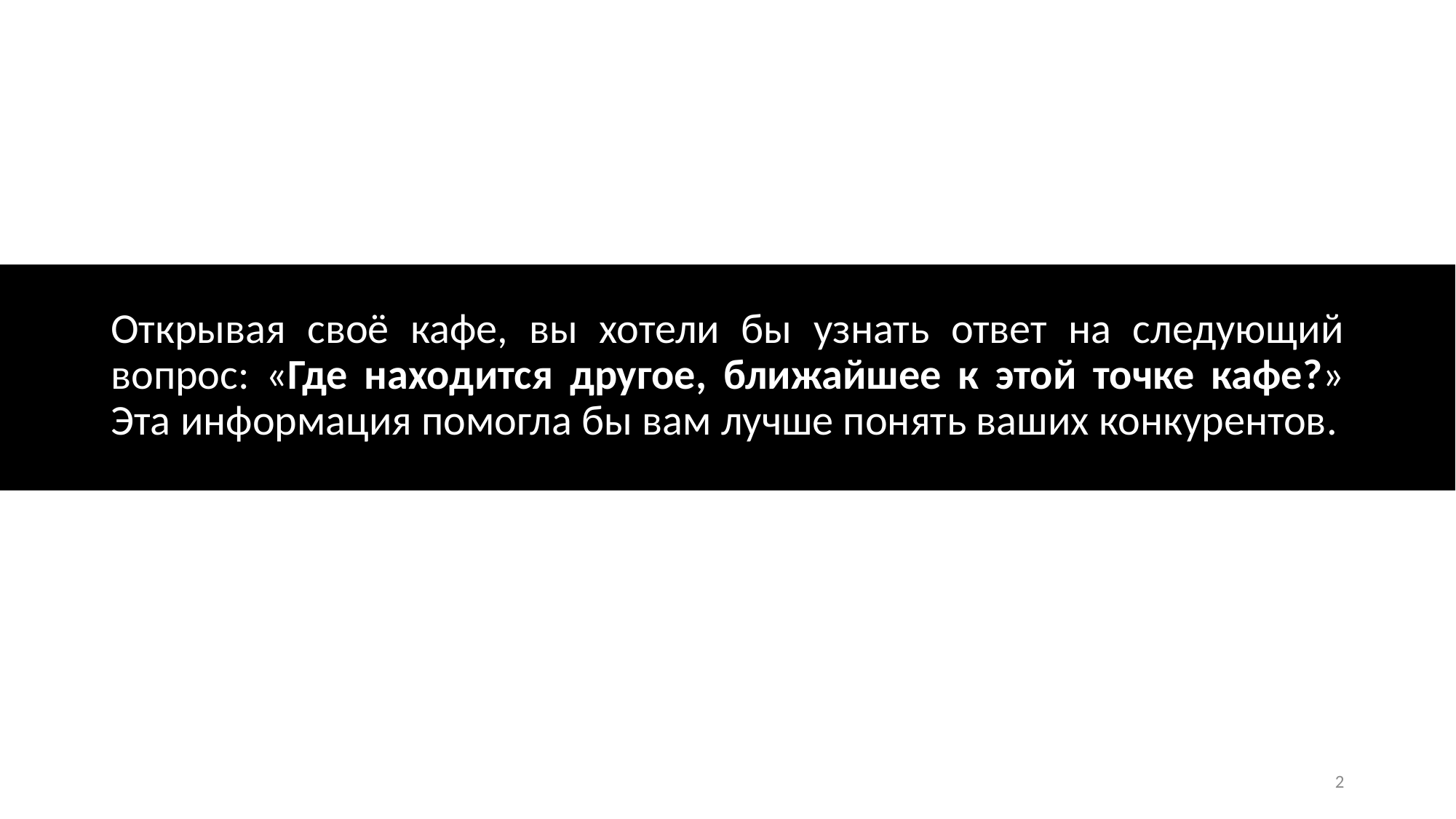

Открывая своё кафе, вы хотели бы узнать ответ на следующий вопрос: «Где находится другое, ближайшее к этой точке кафе?» Эта информация помогла бы вам лучше понять ваших конкурентов.
2